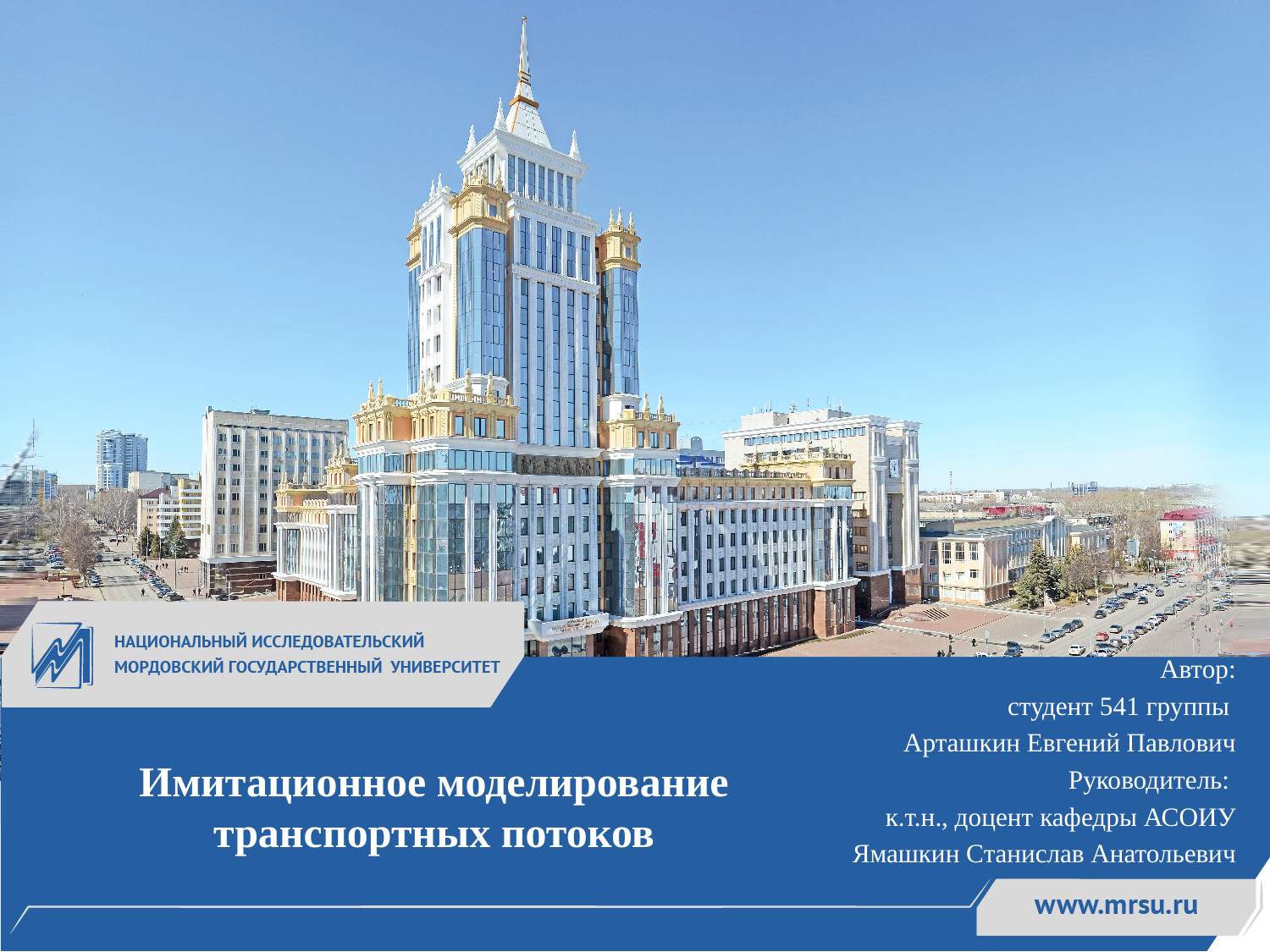

Автор:
 студент 541 группы
Арташкин Евгений Павлович
Руководитель:
к.т.н., доцент кафедры АСОИУ
Ямашкин Станислав Анатольевич
# Имитационное моделирование транспортных потоков